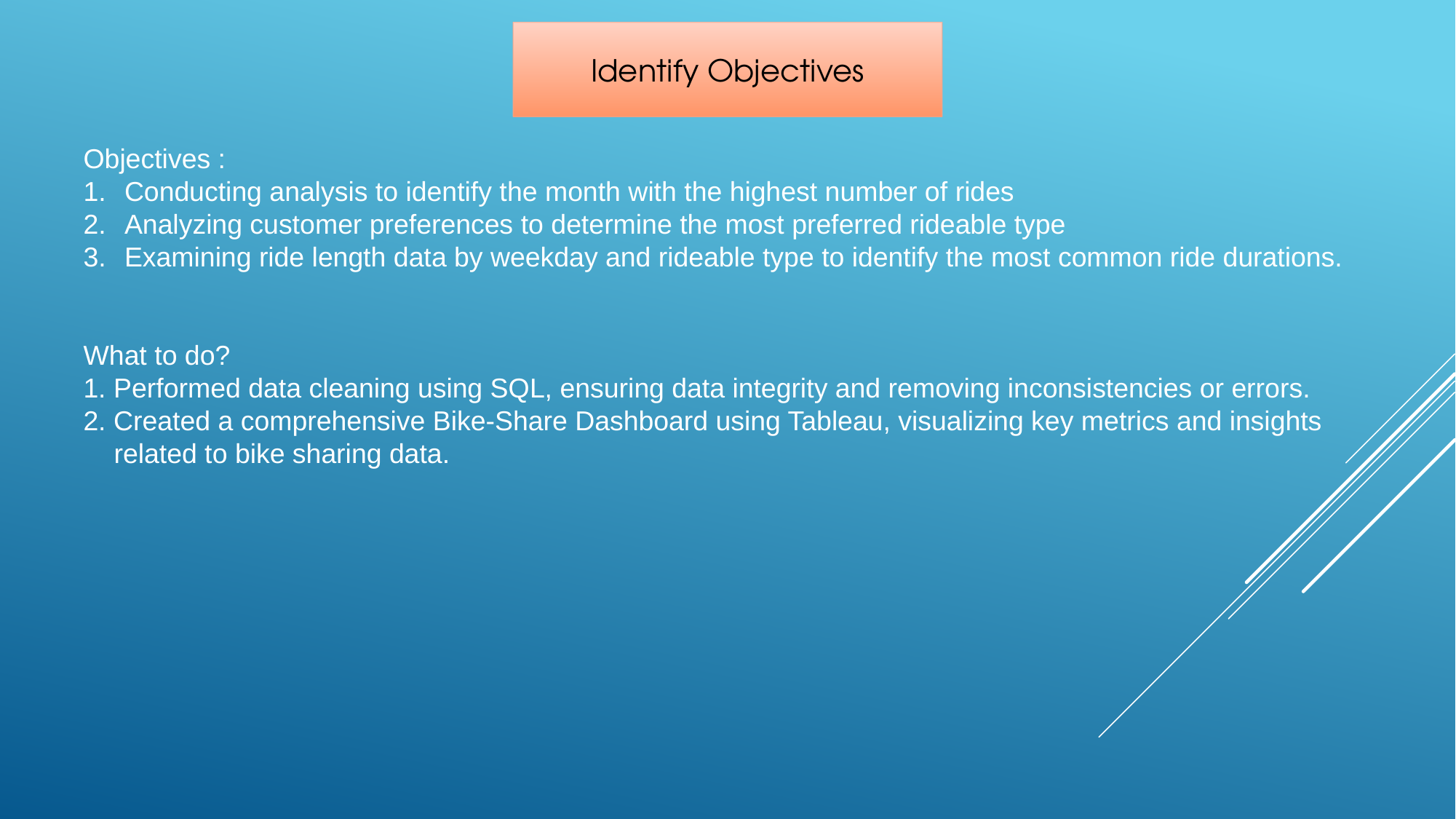

Identify Objectives
Objectives :
Conducting analysis to identify the month with the highest number of rides
Analyzing customer preferences to determine the most preferred rideable type
Examining ride length data by weekday and rideable type to identify the most common ride durations.

What to do?
1. Performed data cleaning using SQL, ensuring data integrity and removing inconsistencies or errors.
2. Created a comprehensive Bike-Share Dashboard using Tableau, visualizing key metrics and insights
    related to bike sharing data.